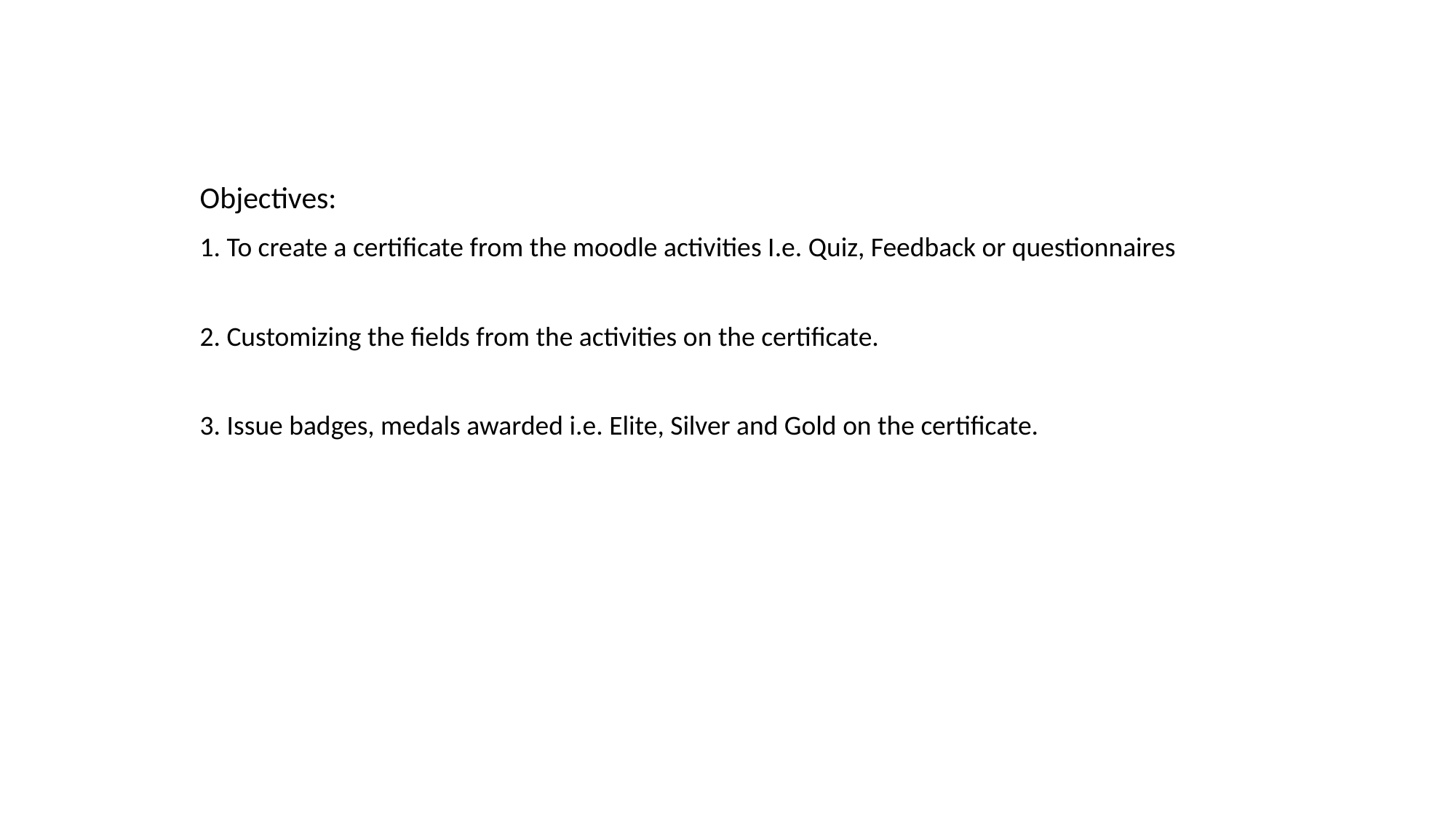

Objectives:
1. To create a certificate from the moodle activities I.e. Quiz, Feedback or questionnaires

2. Customizing the fields from the activities on the certificate.

3. Issue badges, medals awarded i.e. Elite, Silver and Gold on the certificate.